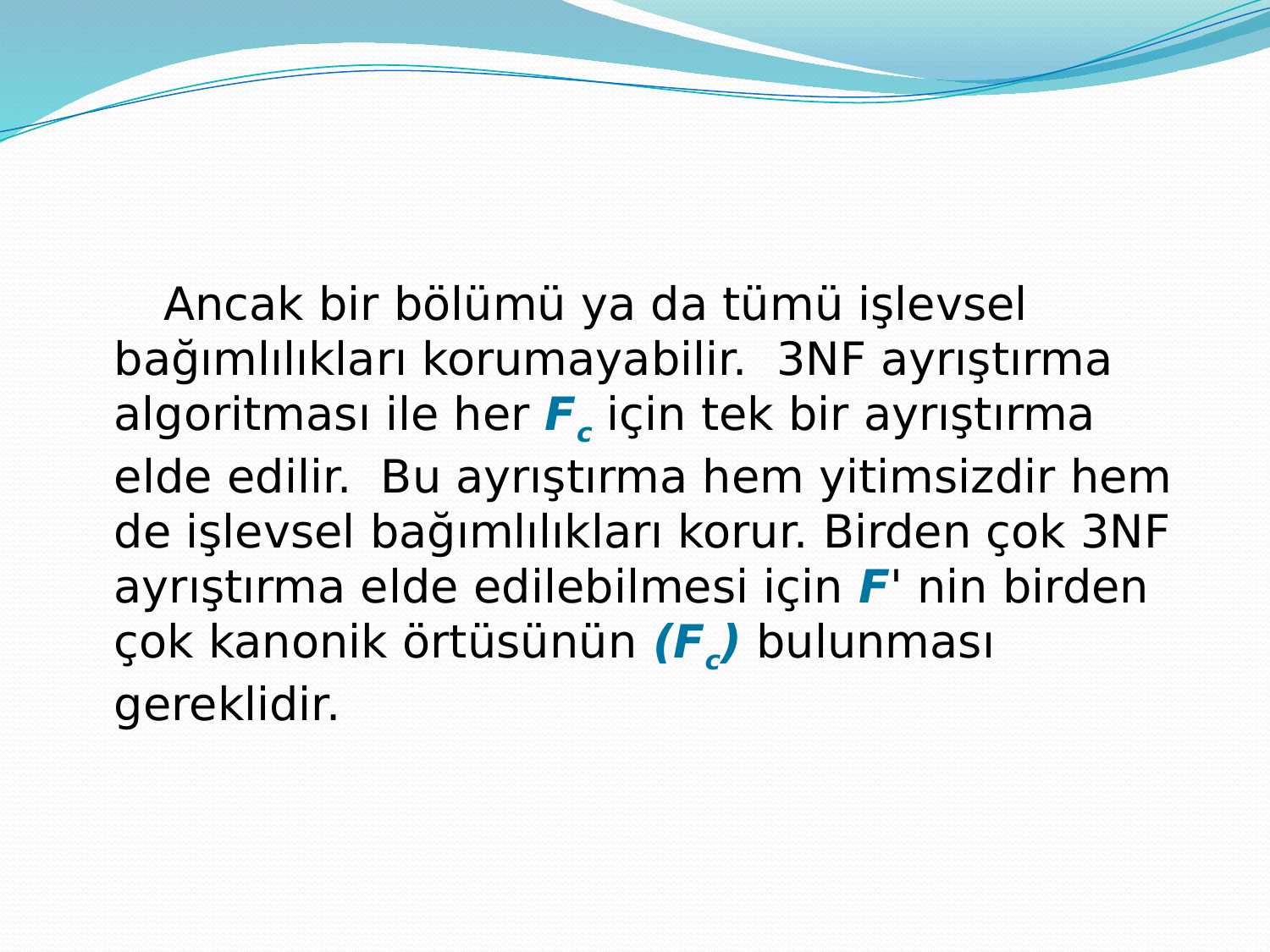

#
      Ancak bir bölümü ya da tümü işlevsel bağımlılıkları korumayabilir.  3NF ayrıştırma algoritması ile her Fc için tek bir ayrıştırma elde edilir.  Bu ayrıştırma hem yitimsizdir hem de işlevsel bağımlılıkları korur. Birden çok 3NF ayrıştırma elde edilebilmesi için F' nin birden çok kanonik örtüsünün (Fc) bulunması gereklidir.